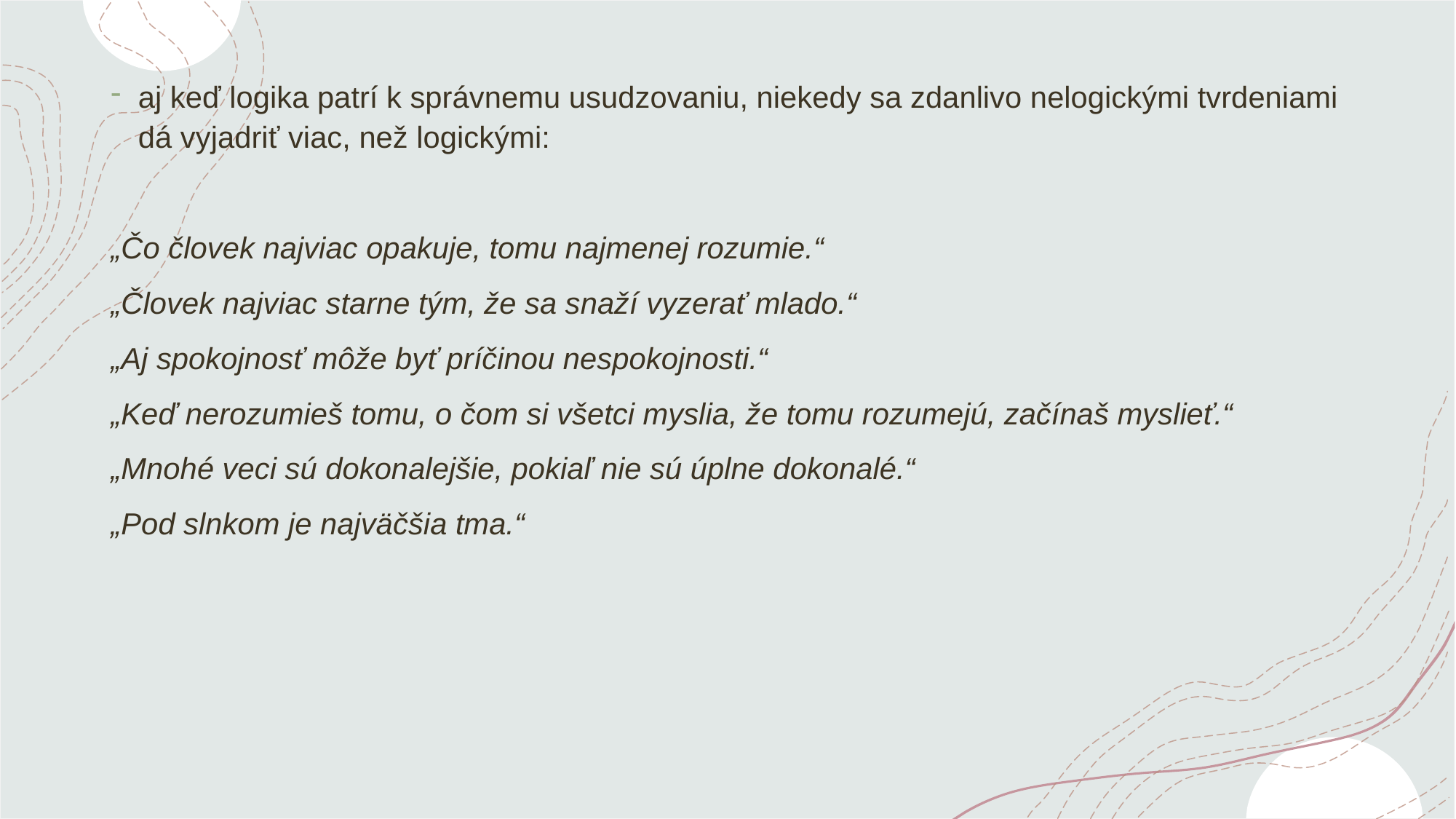

#
aj keď logika patrí k správnemu usudzovaniu, niekedy sa zdanlivo nelogickými tvrdeniami dá vyjadriť viac, než logickými:

„Čo človek najviac opakuje, tomu najmenej rozumie.“
„Človek najviac starne tým, že sa snaží vyzerať mlado.“
„Aj spokojnosť môže byť príčinou nespokojnosti.“
„Keď nerozumieš tomu, o čom si všetci myslia, že tomu rozumejú, začínaš myslieť.“
„Mnohé veci sú dokonalejšie, pokiaľ nie sú úplne dokonalé.“
„Pod slnkom je najväčšia tma.“